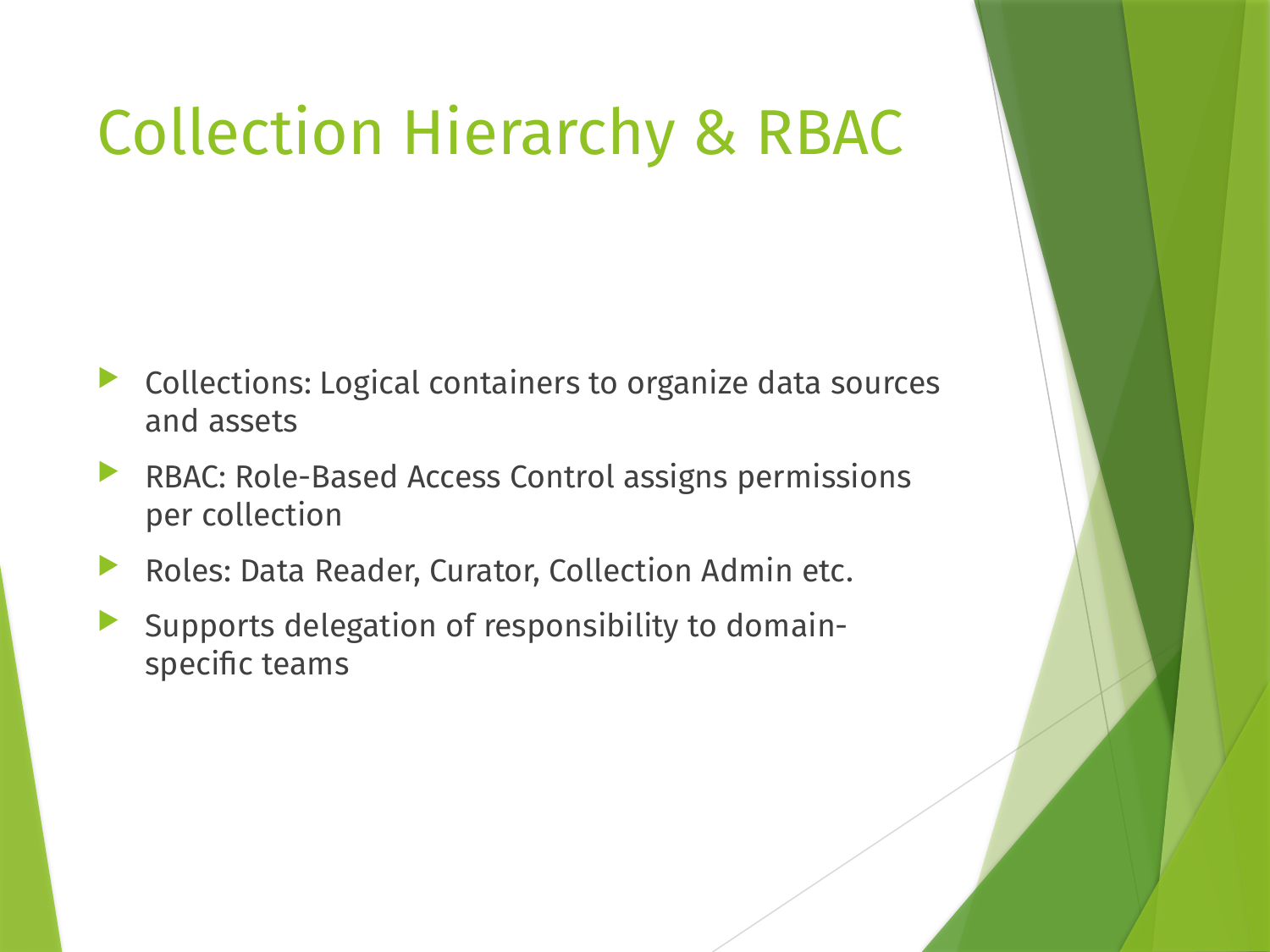

# Collection Hierarchy & RBAC

Collections: Logical containers to organize data sources and assets
RBAC: Role-Based Access Control assigns permissions per collection
Roles: Data Reader, Curator, Collection Admin etc.
Supports delegation of responsibility to domain-specific teams